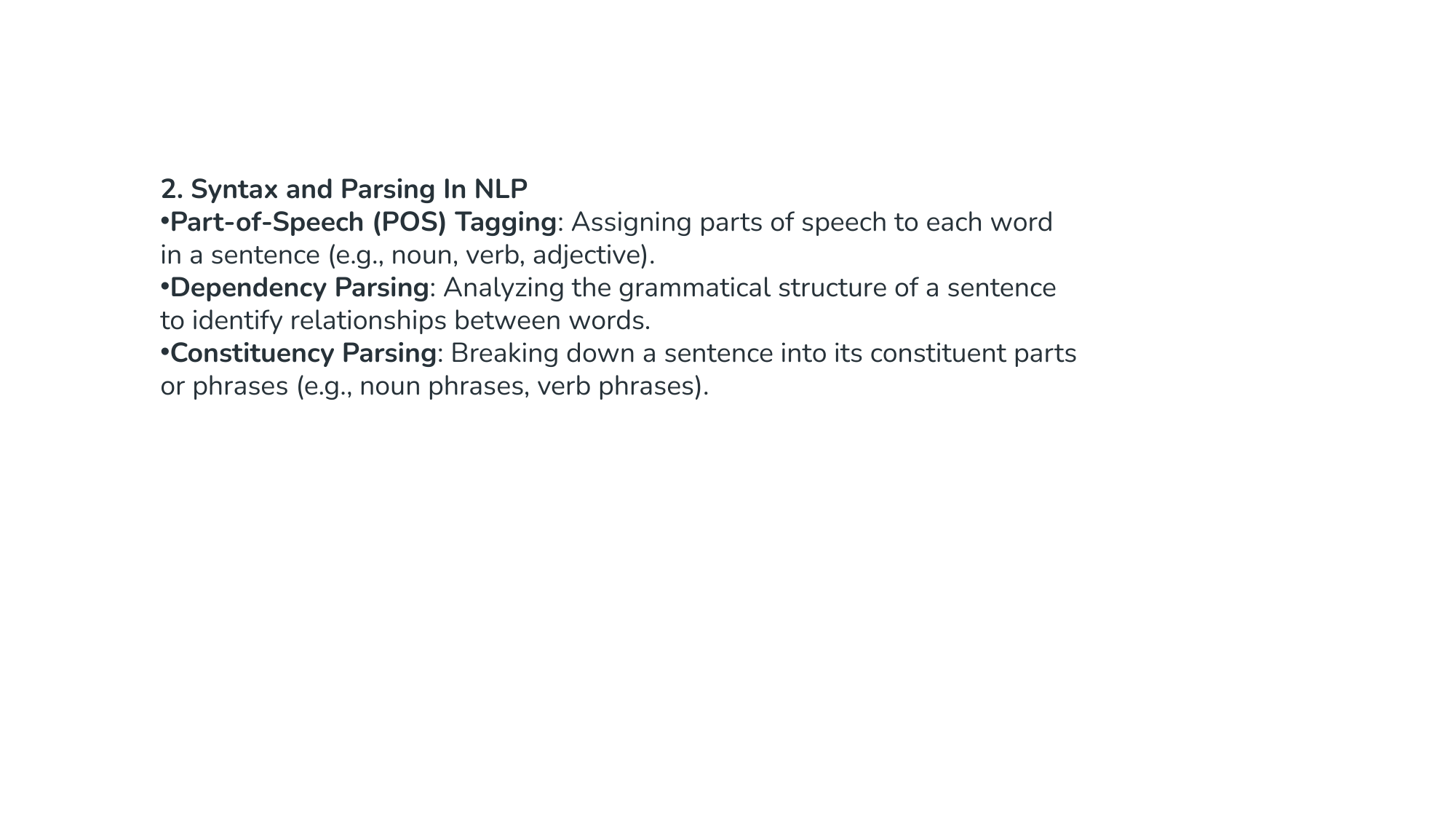

2. Syntax and Parsing In NLP
Part-of-Speech (POS) Tagging: Assigning parts of speech to each word in a sentence (e.g., noun, verb, adjective).
Dependency Parsing: Analyzing the grammatical structure of a sentence to identify relationships between words.
Constituency Parsing: Breaking down a sentence into its constituent parts or phrases (e.g., noun phrases, verb phrases).